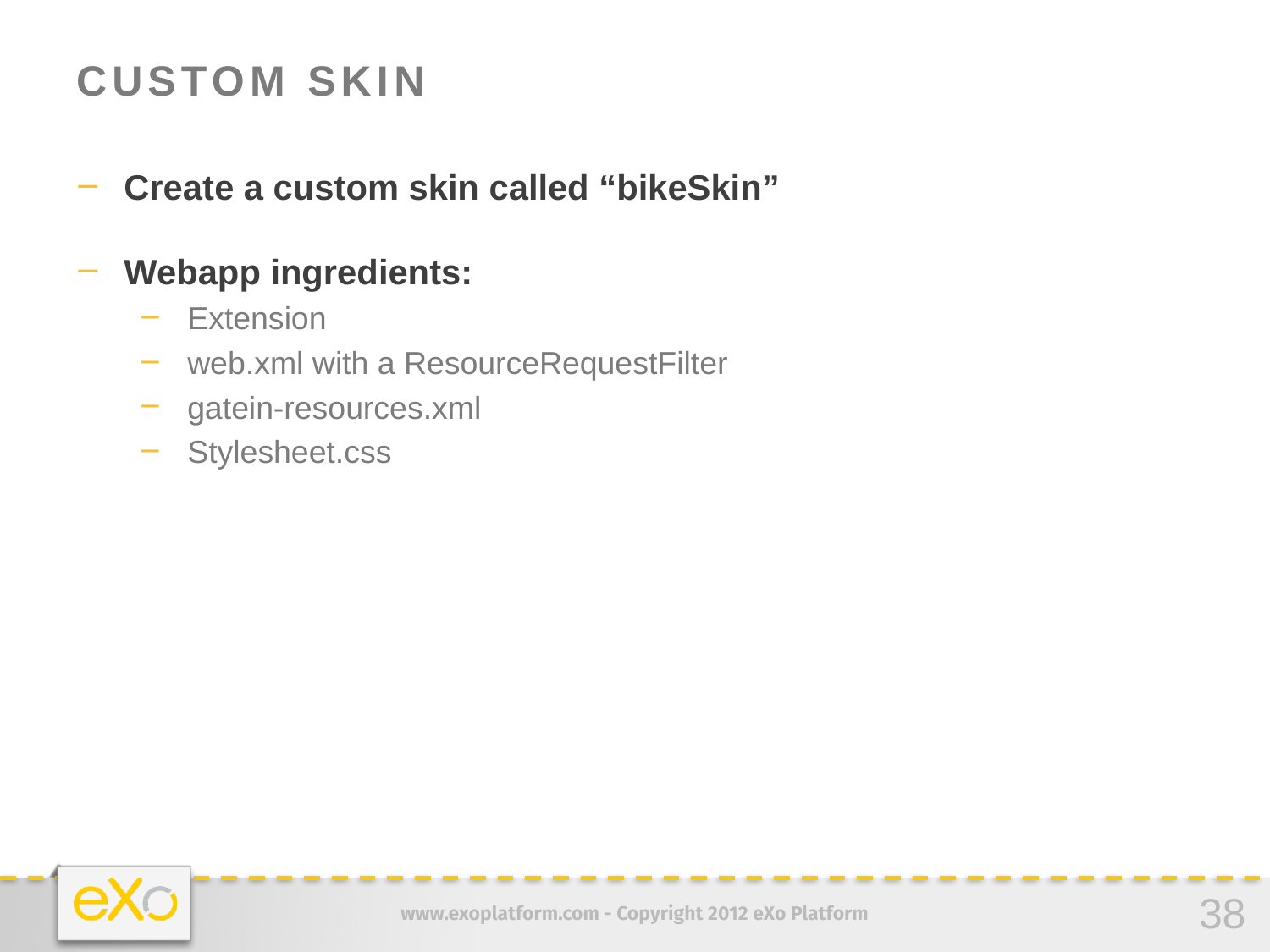

# Custom Skin
Create a custom skin called “bikeSkin”

Webapp ingredients:
Extension
web.xml with a ResourceRequestFilter
gatein-resources.xml
Stylesheet.css